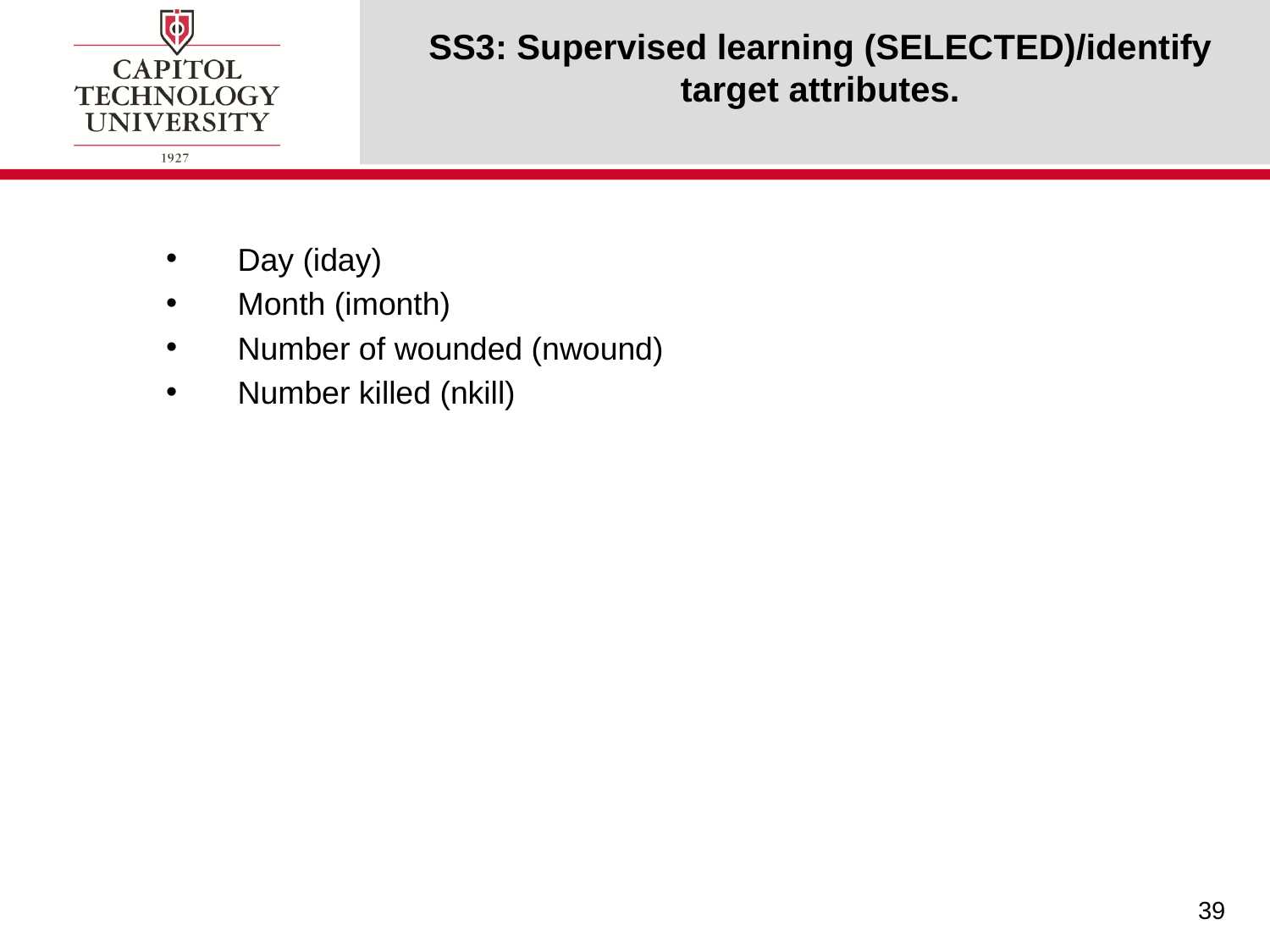

# SS3: Supervised learning (SELECTED)/identify target attributes.
Day (iday)
Month (imonth)
Number of wounded (nwound)
Number killed (nkill)

39